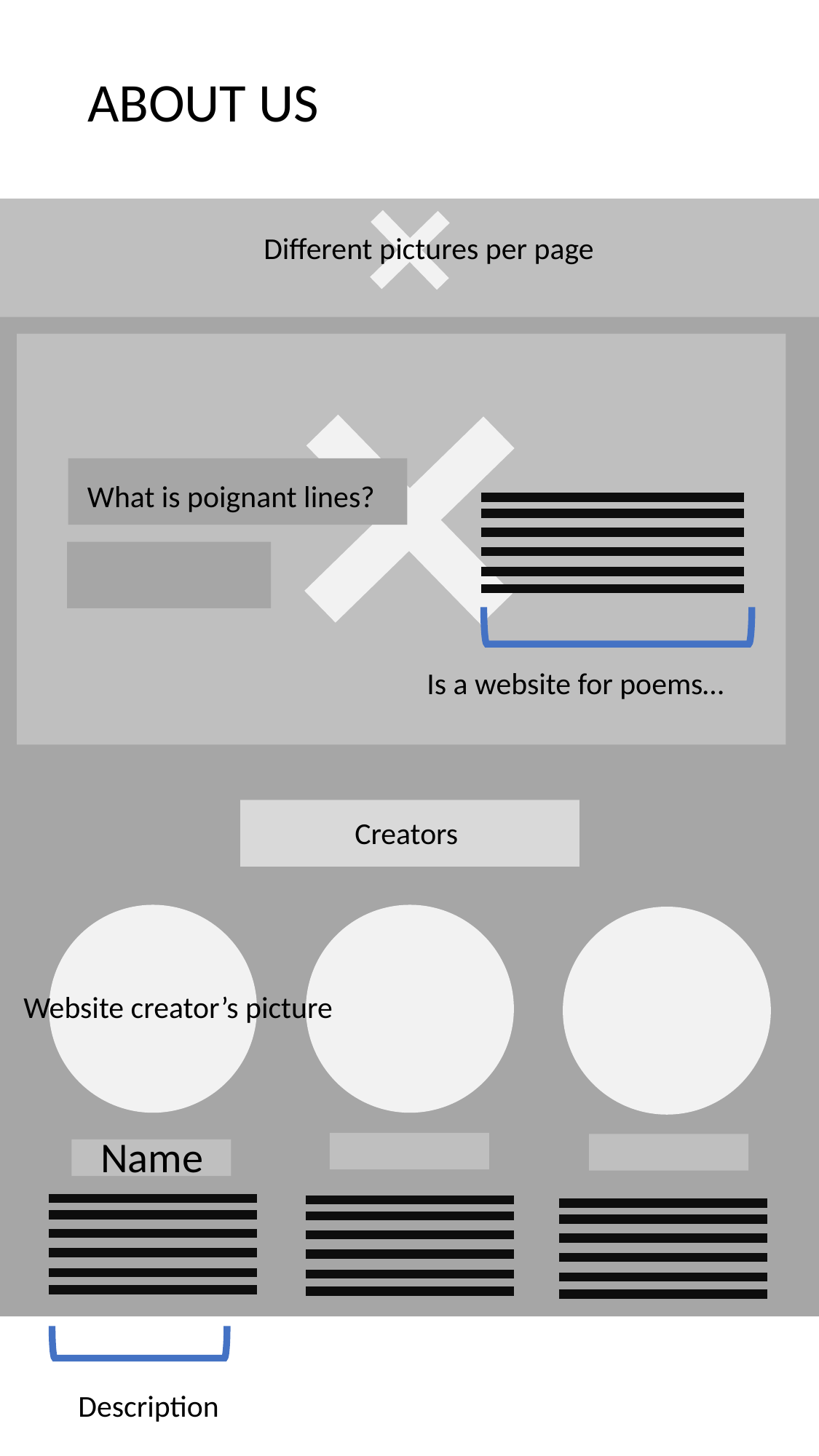

About us
ABOUT US

Different pictures per page

What is poignant lines?

Is a website for poems…

Creators

Website creator’s picture
Name

Description